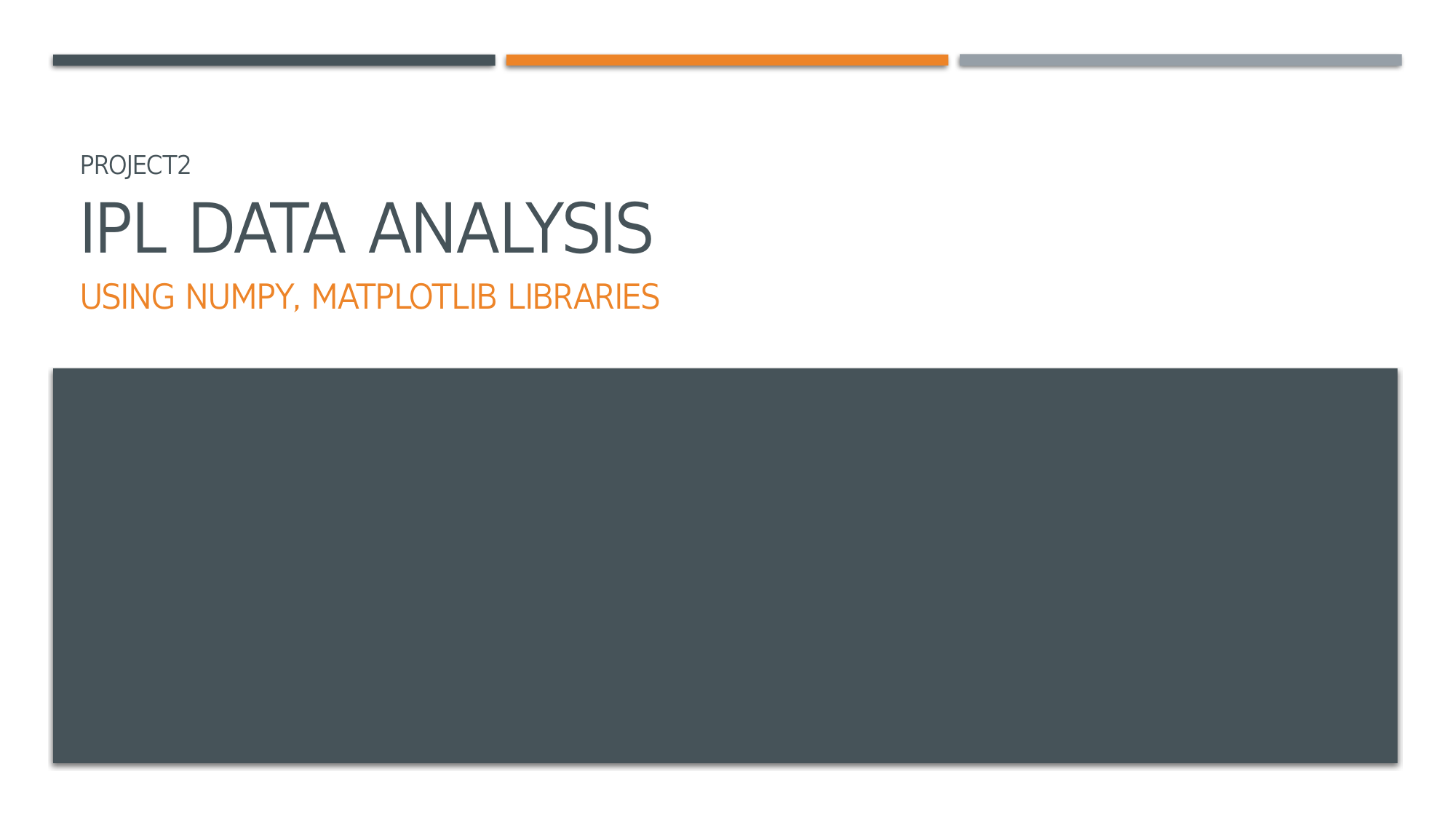

# project2 IPL DATA ANALYSIS
Using NUMPY, MATPLOTLIB LIBRARIES